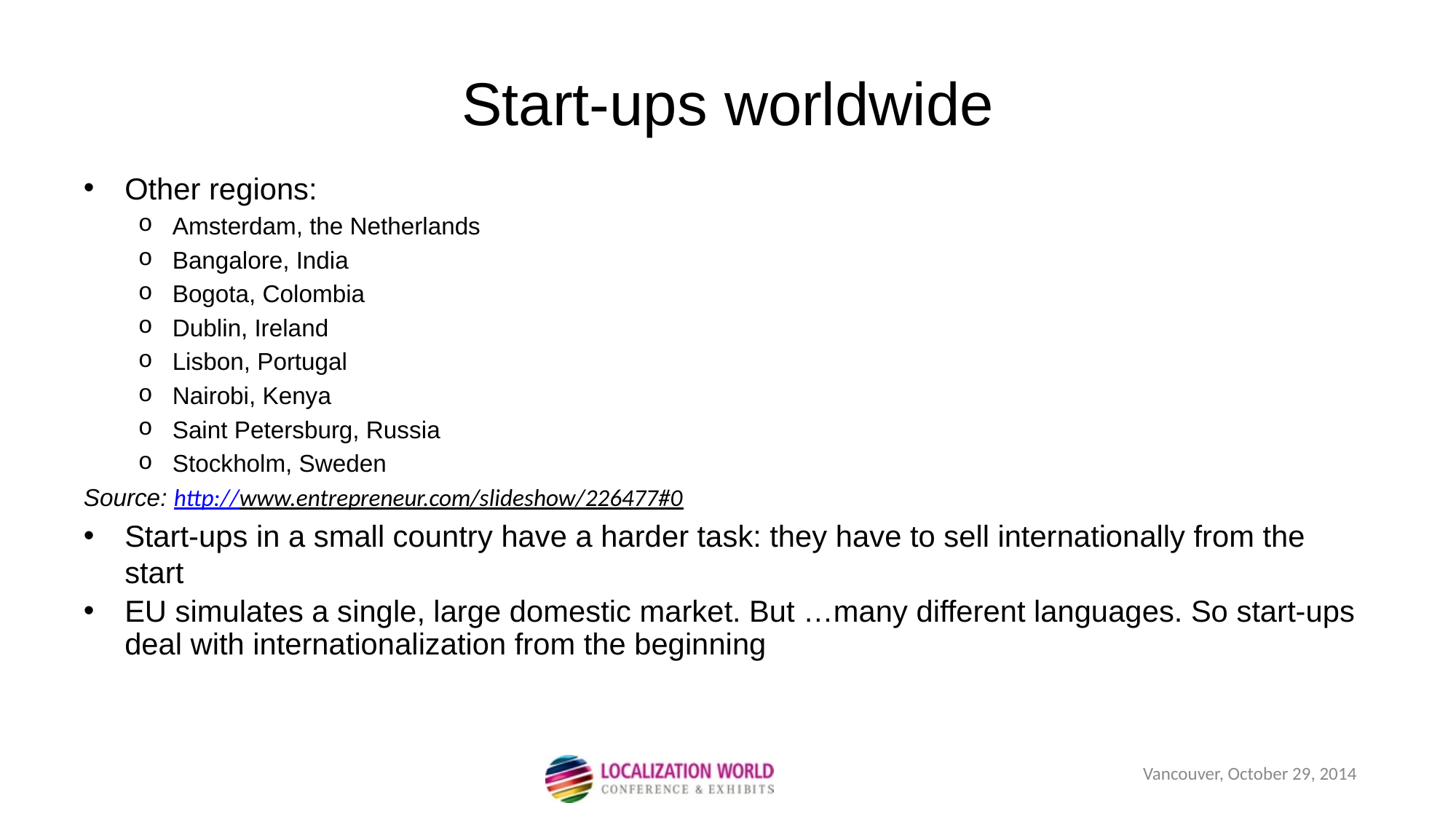

Start-ups worldwide
Other regions:
Amsterdam, the Netherlands
Bangalore, India
Bogota, Colombia
Dublin, Ireland
Lisbon, Portugal
Nairobi, Kenya
Saint Petersburg, Russia
Stockholm, Sweden
Source: http://www.entrepreneur.com/slideshow/226477#0
Start-ups in a small country have a harder task: they have to sell internationally from the start
EU simulates a single, large domestic market. But …many different languages. So start-ups deal with internationalization from the beginning